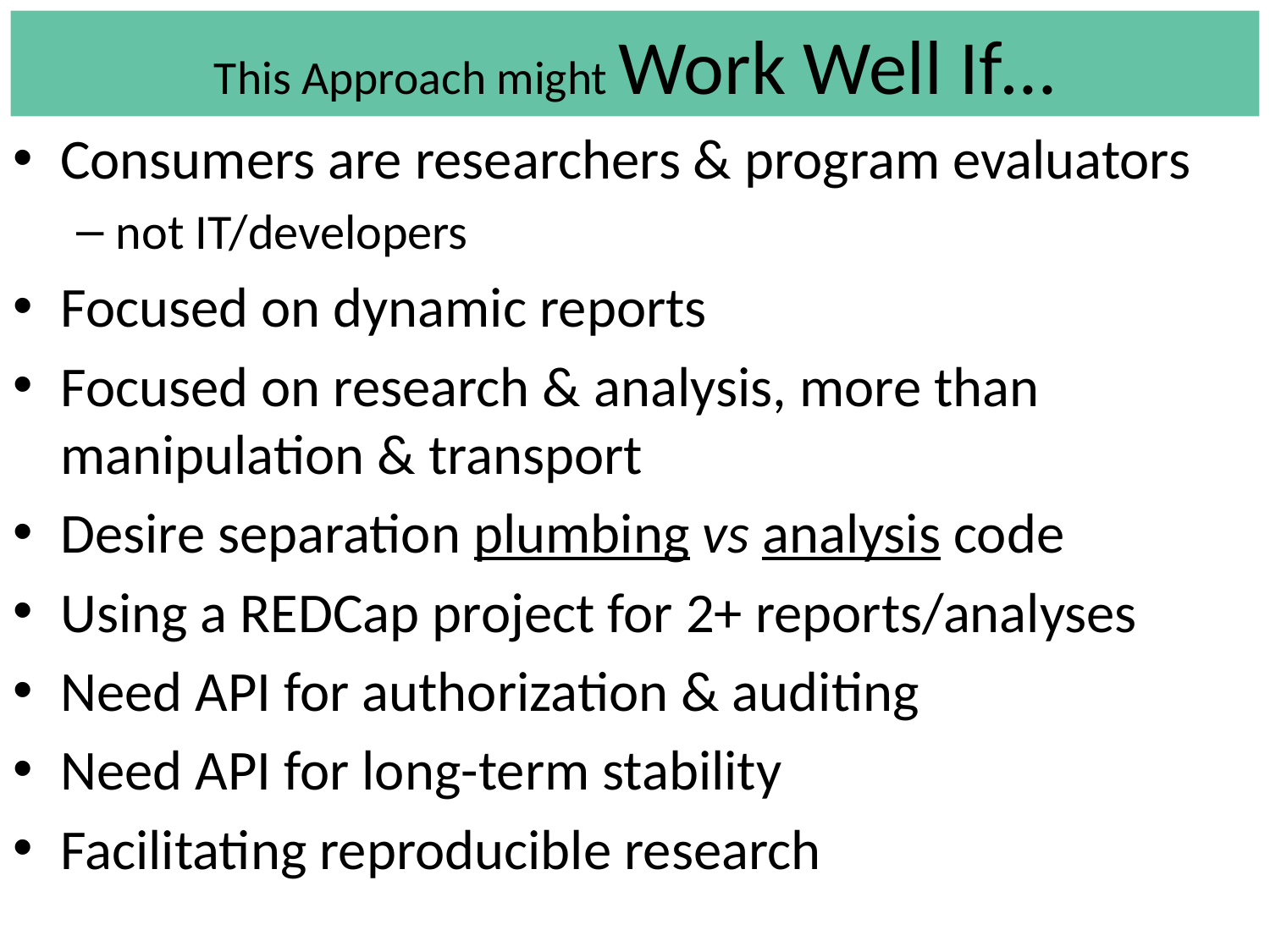

# This Approach might Work Well If…
Consumers are researchers & program evaluators
not IT/developers
Focused on dynamic reports
Focused on research & analysis, more than manipulation & transport
Desire separation plumbing vs analysis code
Using a REDCap project for 2+ reports/analyses
Need API for authorization & auditing
Need API for long-term stability
Facilitating reproducible research